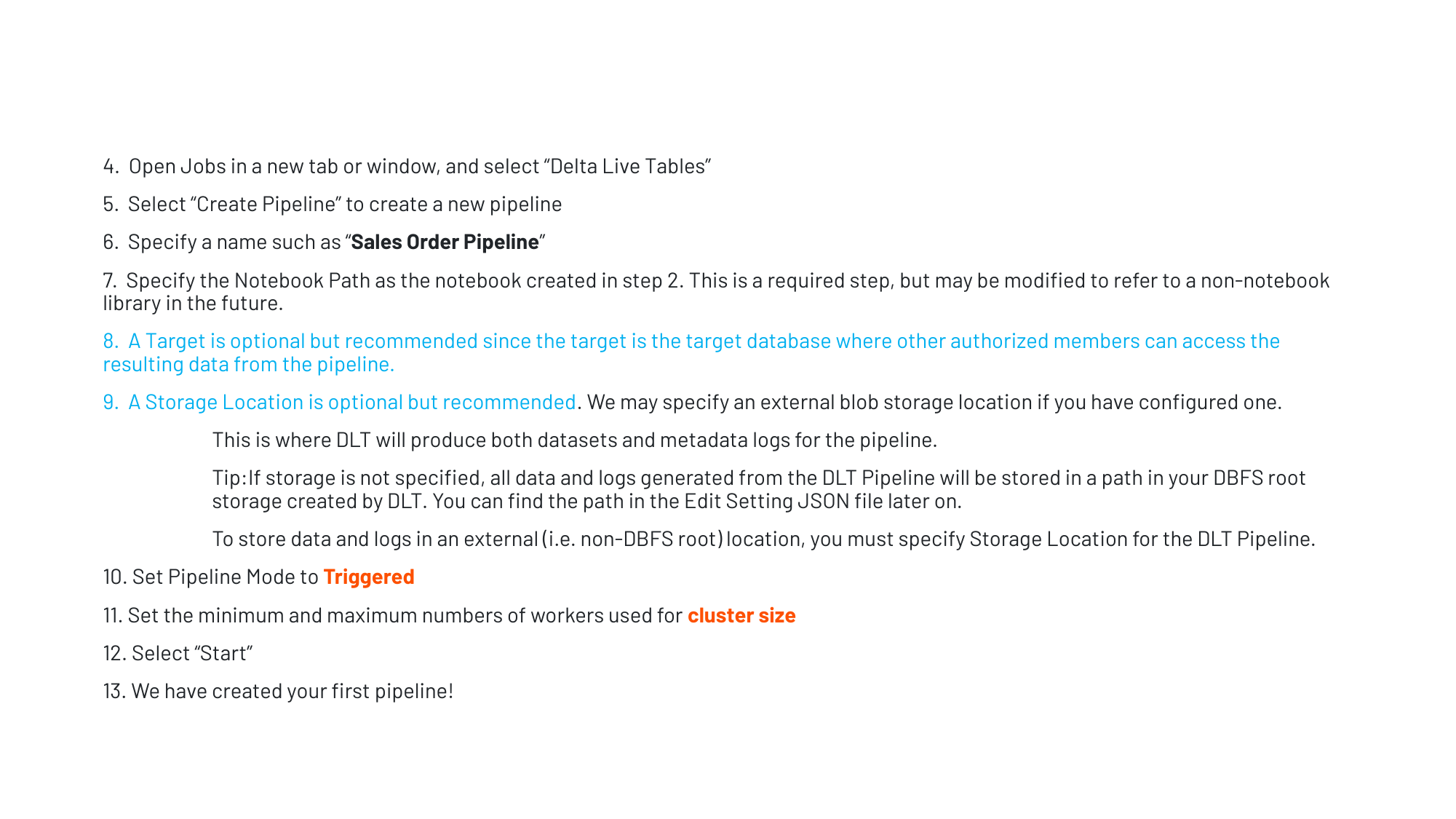

4.  Open Jobs in a new tab or window, and select “Delta Live Tables”
5.  Select “Create Pipeline” to create a new pipeline
6.  Specify a name such as “Sales Order Pipeline”
7.  Specify the Notebook Path as the notebook created in step 2. This is a required step, but may be modified to refer to a non-notebook library in the future.
8.  A Target is optional but recommended since the target is the target database where other authorized members can access the resulting data from the pipeline.
9.  A Storage Location is optional but recommended. We may specify an external blob storage location if you have configured one.
	This is where DLT will produce both datasets and metadata logs for the pipeline.
	Tip:If storage is not specified, all data and logs generated from the DLT Pipeline will be stored in a path in your DBFS root 	storage created by DLT. You can find the path in the Edit Setting JSON file later on.
	To store data and logs in an external (i.e. non-DBFS root) location, you must specify Storage Location for the DLT Pipeline.
10. Set Pipeline Mode to Triggered
11. Set the minimum and maximum numbers of workers used for cluster size
12. Select “Start”
13. We have created your first pipeline!